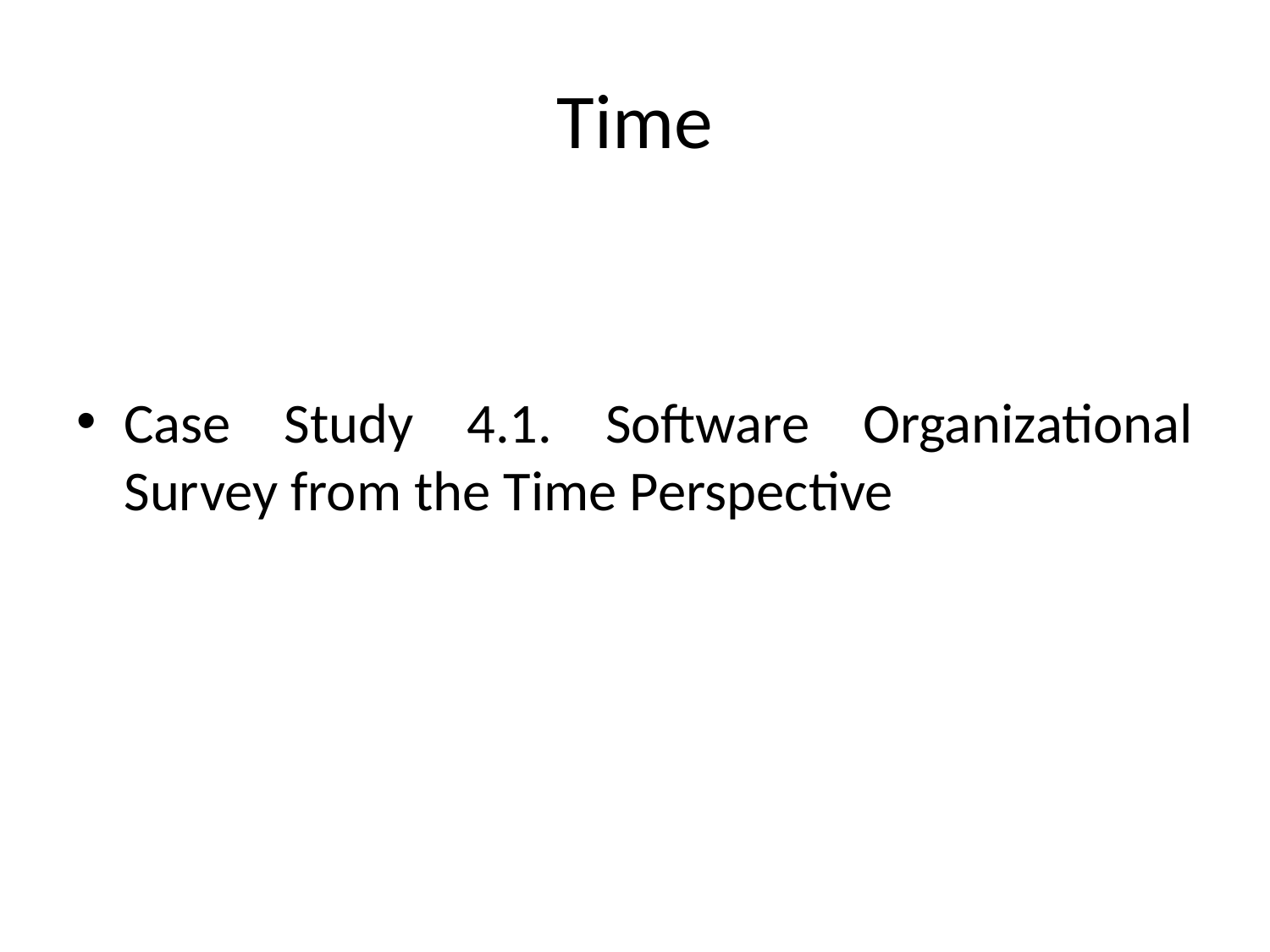

# Time

Case Study 4.1. Software Organizational Survey from the Time Perspective